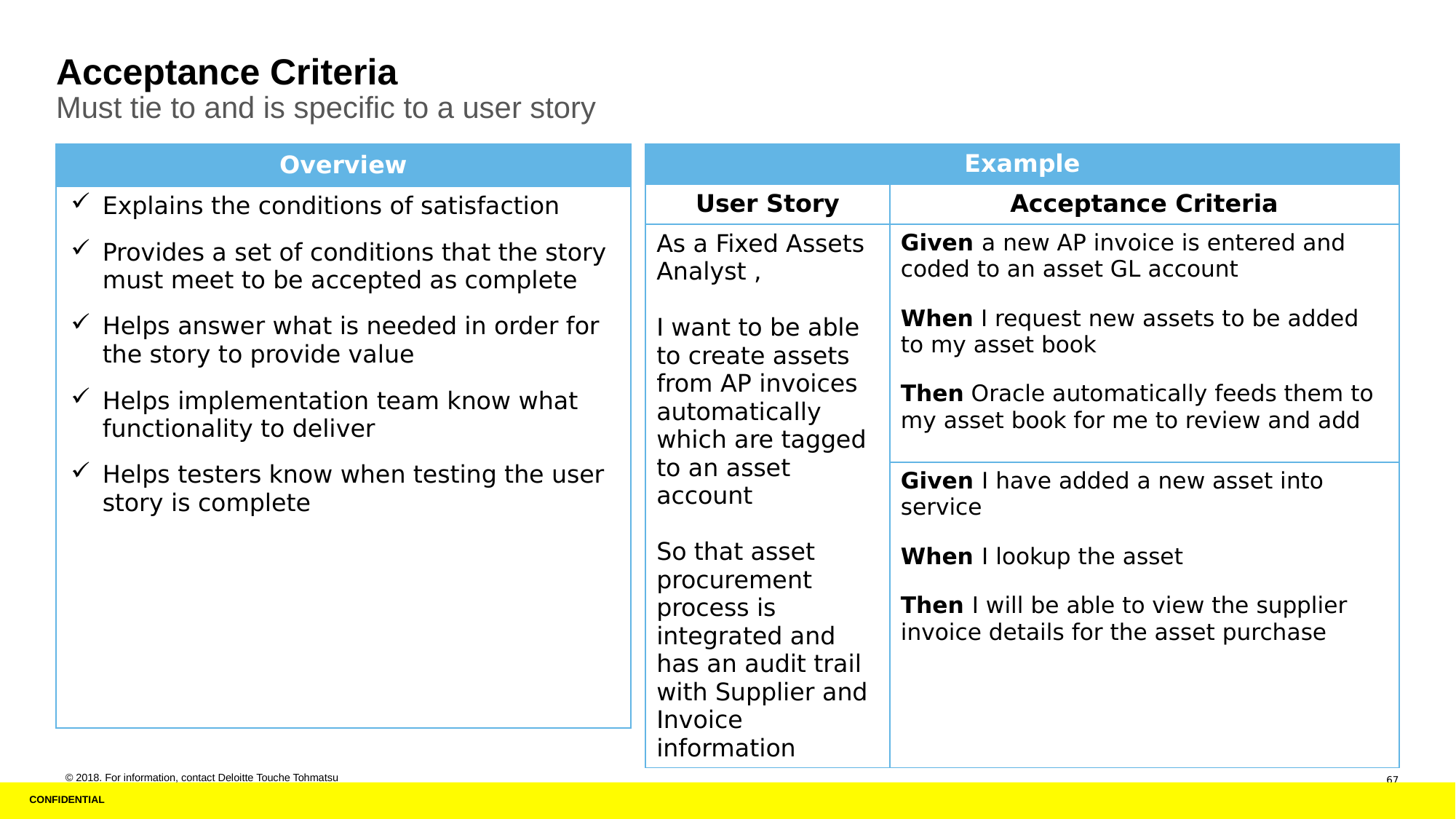

# Acceptance Criteria
Must tie to and is specific to a user story
| Example |  |
| --- | --- |
| User Story | Acceptance Criteria |
| As a Fixed Assets Analyst , I want to be able to create assets from AP invoices automatically which are tagged to an asset account So that asset procurement process is integrated and has an audit trail with Supplier and Invoice information | Given a new AP invoice is entered and coded to an asset GL account When I request new assets to be added to my asset book Then Oracle automatically feeds them to my asset book for me to review and add |
|  | Given I have added a new asset into service When I lookup the asset Then I will be able to view the supplier invoice details for the asset purchase |
| Overview |
| --- |
| Explains the conditions of satisfaction Provides a set of conditions that the story must meet to be accepted as complete Helps answer what is needed in order for the story to provide value Helps implementation team know what functionality to deliver Helps testers know when testing the user story is complete |
© 2018. For information, contact Deloitte Touche Tohmatsu